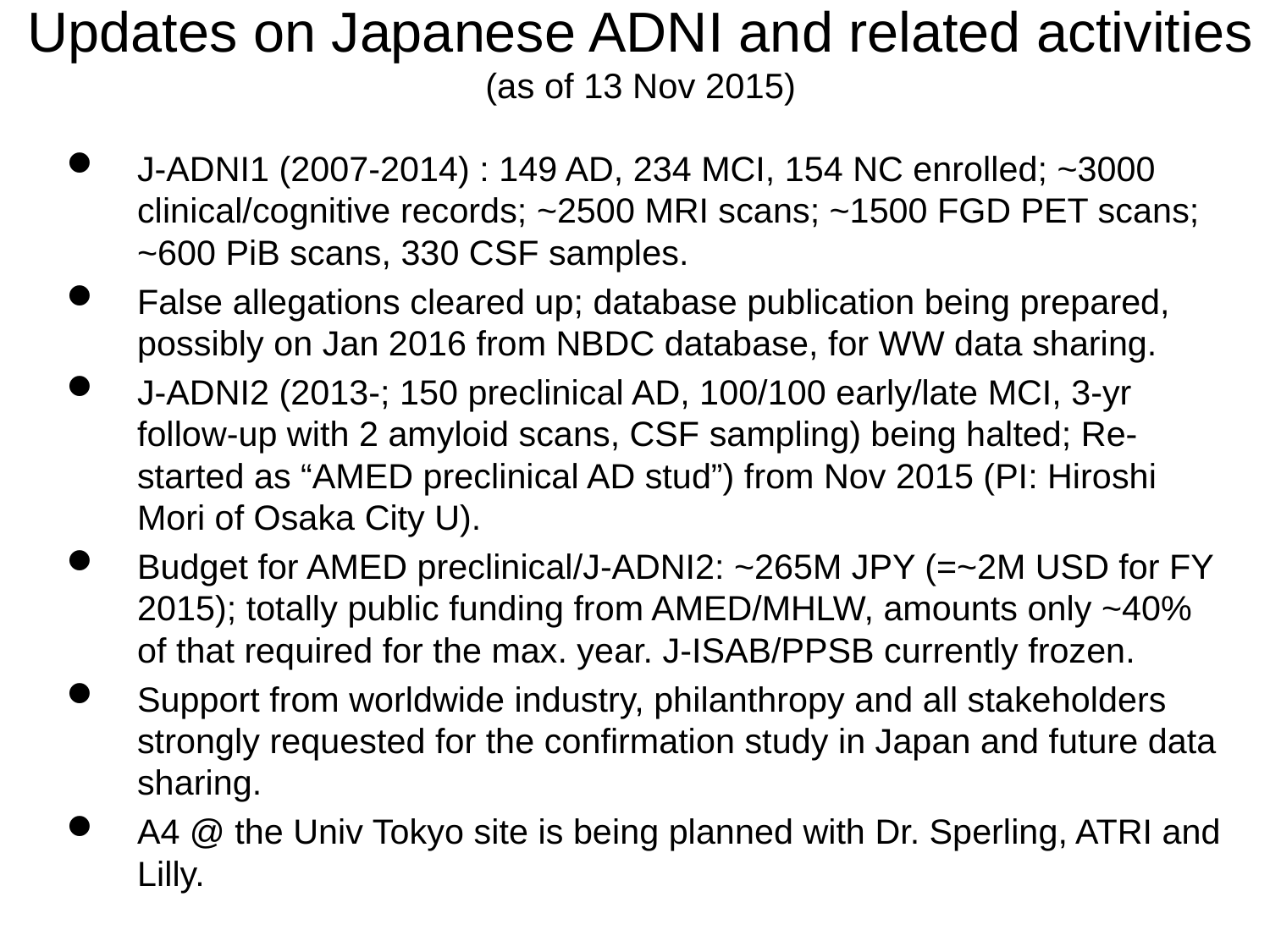

# Updates on Japanese ADNI and related activities (as of 13 Nov 2015)
J-ADNI1 (2007-2014) : 149 AD, 234 MCI, 154 NC enrolled; ~3000 clinical/cognitive records; ~2500 MRI scans; ~1500 FGD PET scans; ~600 PiB scans, 330 CSF samples.
False allegations cleared up; database publication being prepared, possibly on Jan 2016 from NBDC database, for WW data sharing.
J-ADNI2 (2013-; 150 preclinical AD, 100/100 early/late MCI, 3-yr follow-up with 2 amyloid scans, CSF sampling) being halted; Re-started as “AMED preclinical AD stud”) from Nov 2015 (PI: Hiroshi Mori of Osaka City U).
Budget for AMED preclinical/J-ADNI2: ~265M JPY (=~2M USD for FY 2015); totally public funding from AMED/MHLW, amounts only ~40% of that required for the max. year. J-ISAB/PPSB currently frozen.
Support from worldwide industry, philanthropy and all stakeholders strongly requested for the confirmation study in Japan and future data sharing.
A4 @ the Univ Tokyo site is being planned with Dr. Sperling, ATRI and Lilly.